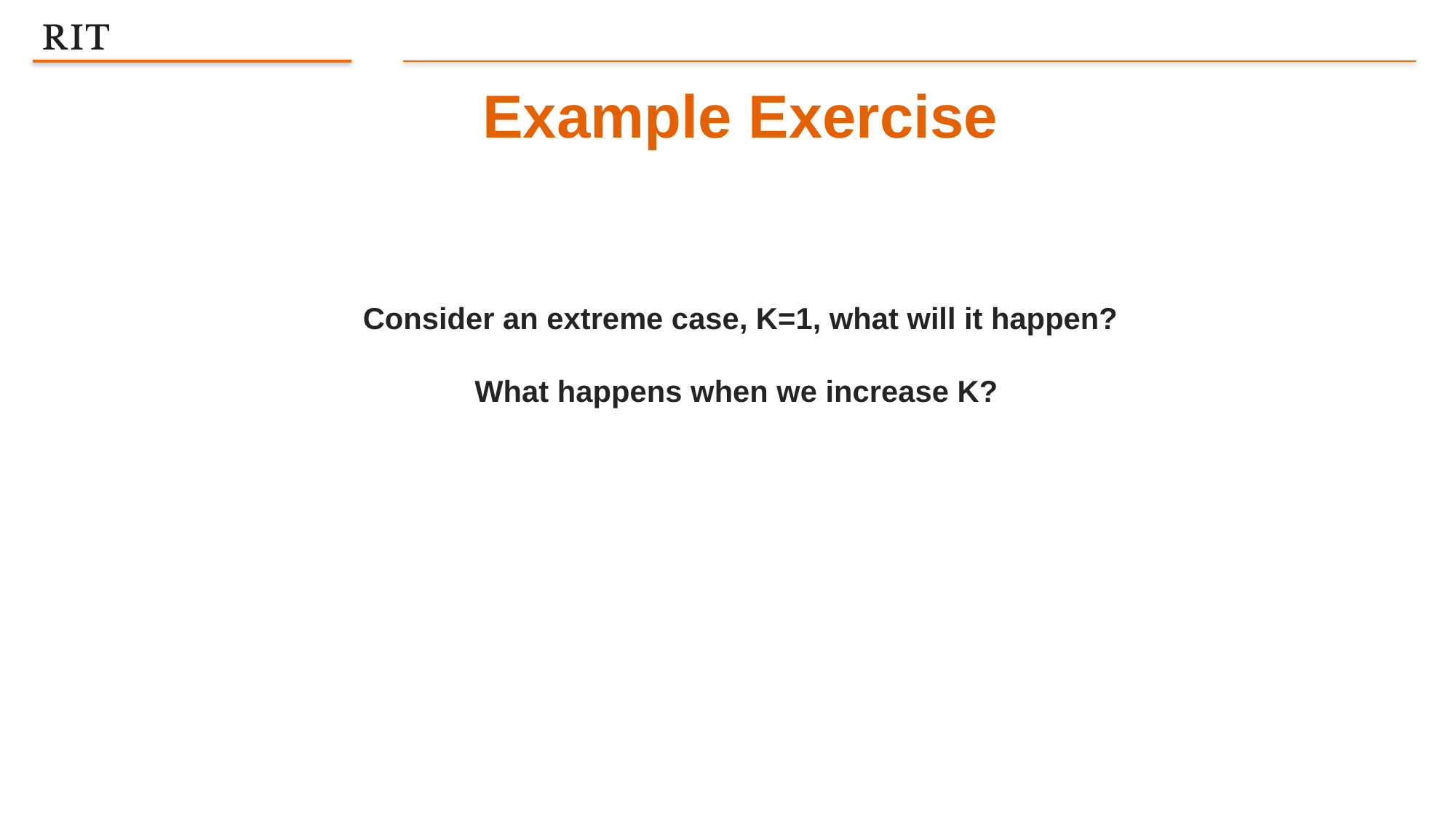

Example Exercise
Consider an extreme case, K=1, what will it happen?

What happens when we increase K?